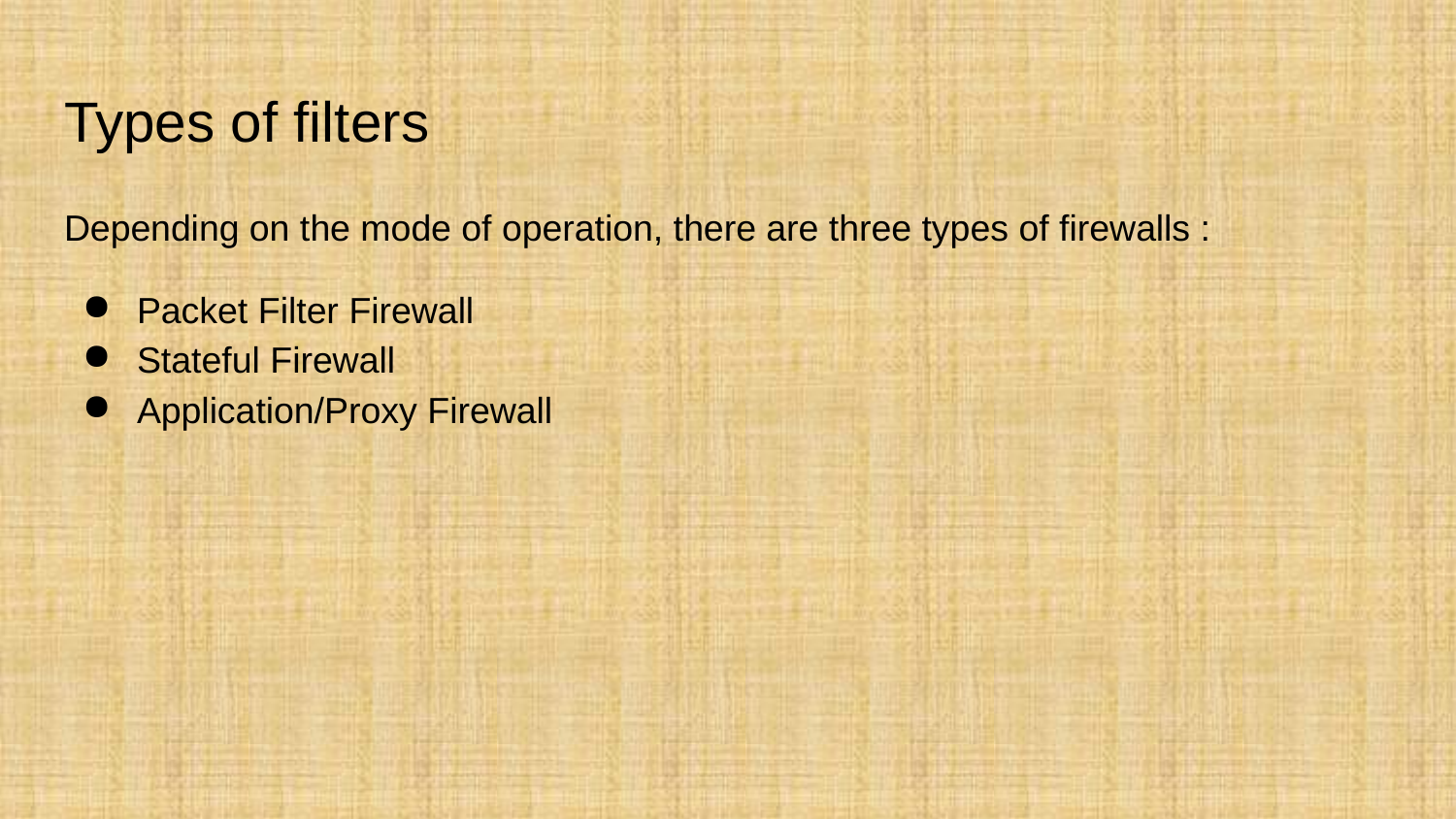

# Types of filters
Depending on the mode of operation, there are three types of firewalls :
Packet Filter Firewall
Stateful Firewall
Application/Proxy Firewall